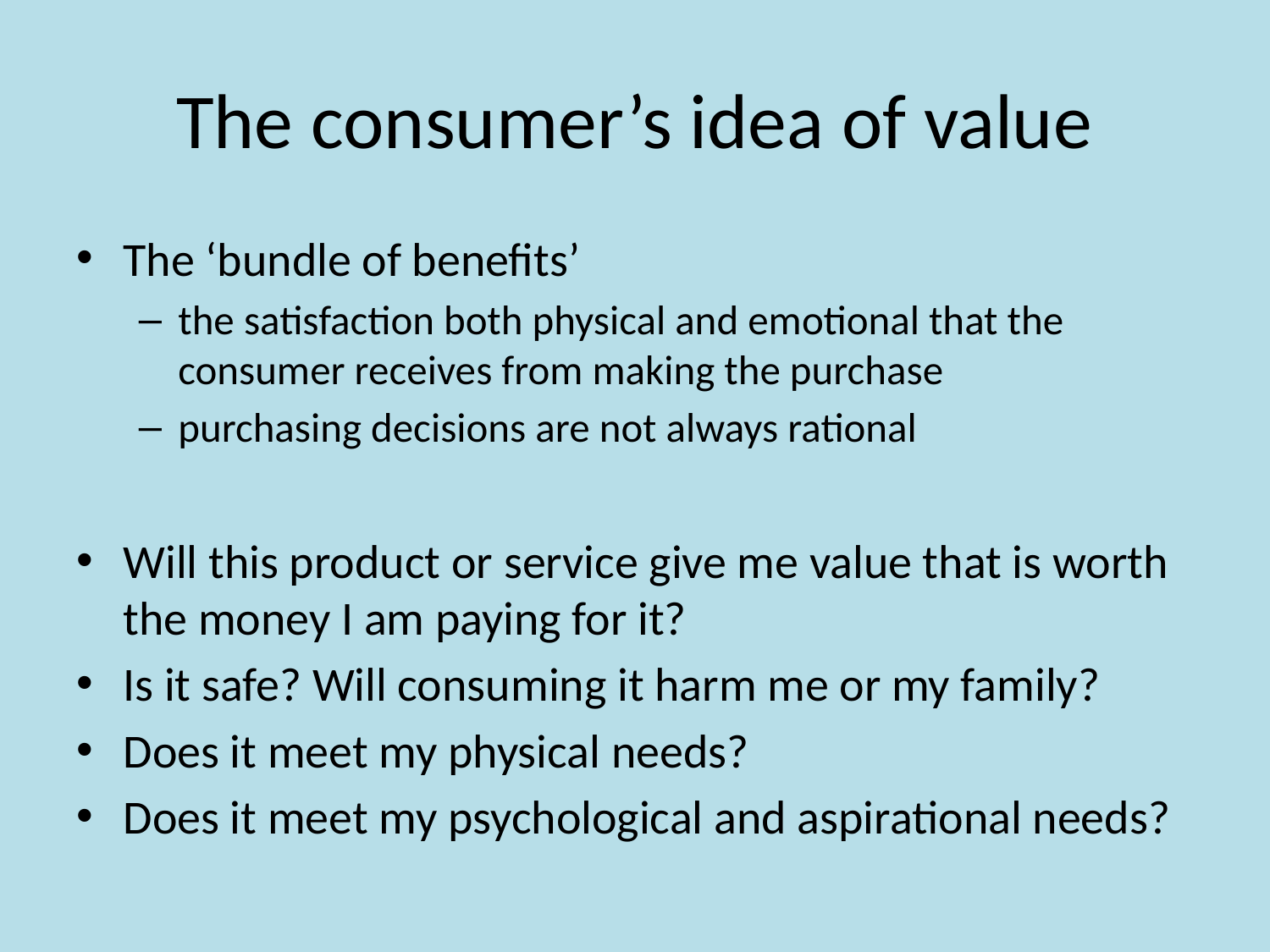

# The consumer’s idea of value
The ‘bundle of benefits’
the satisfaction both physical and emotional that the consumer receives from making the purchase
purchasing decisions are not always rational

Will this product or service give me value that is worth the money I am paying for it?
Is it safe? Will consuming it harm me or my family?
Does it meet my physical needs?
Does it meet my psychological and aspirational needs?